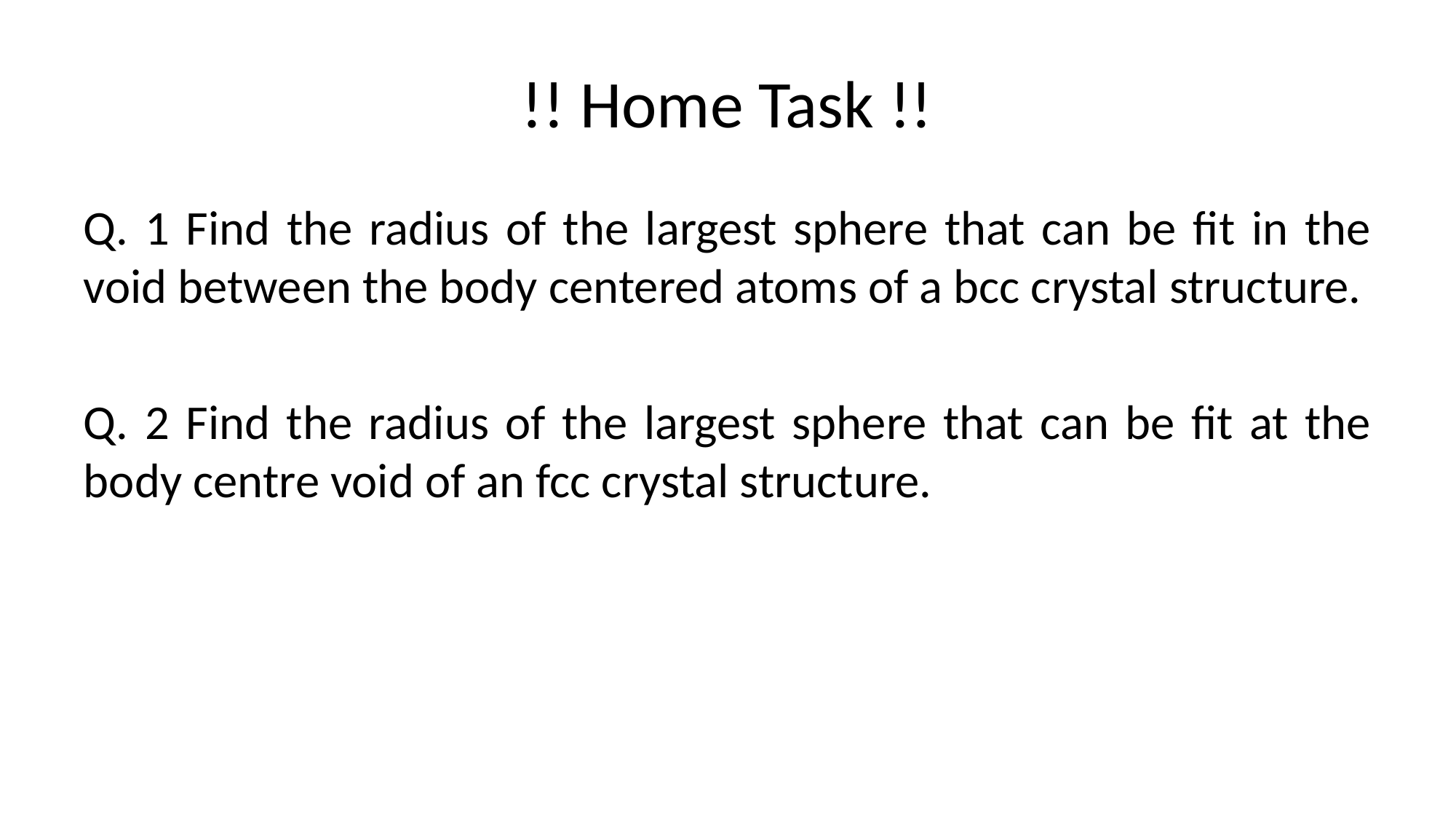

# !! Home Task !!
Q. 1 Find the radius of the largest sphere that can be fit in the void between the body centered atoms of a bcc crystal structure.

Q. 2 Find the radius of the largest sphere that can be fit at the body centre void of an fcc crystal structure.